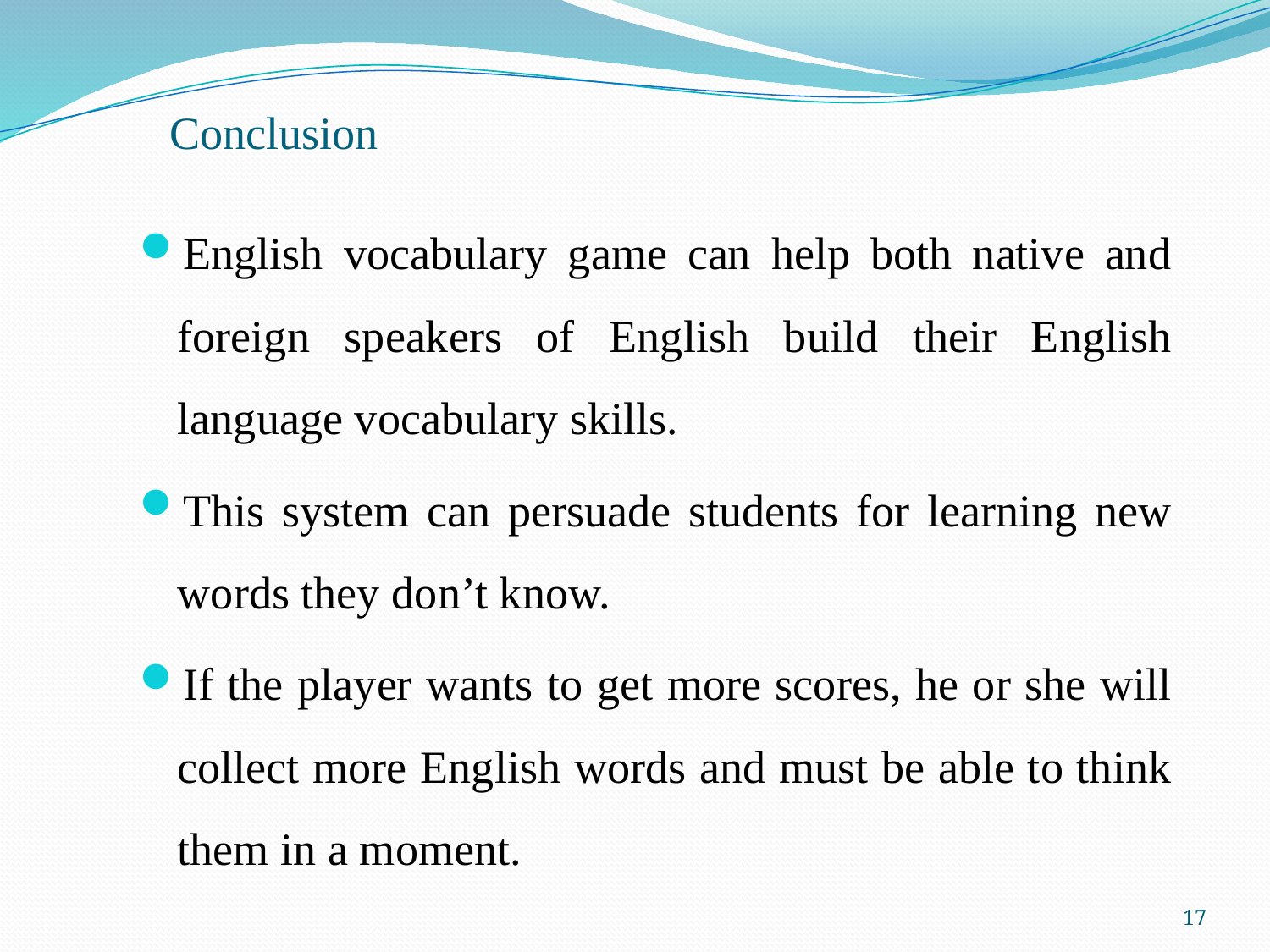

# Conclusion
English vocabulary game can help both native and foreign speakers of English build their English language vocabulary skills.
This system can persuade students for learning new words they don’t know.
If the player wants to get more scores, he or she will collect more English words and must be able to think them in a moment.

17